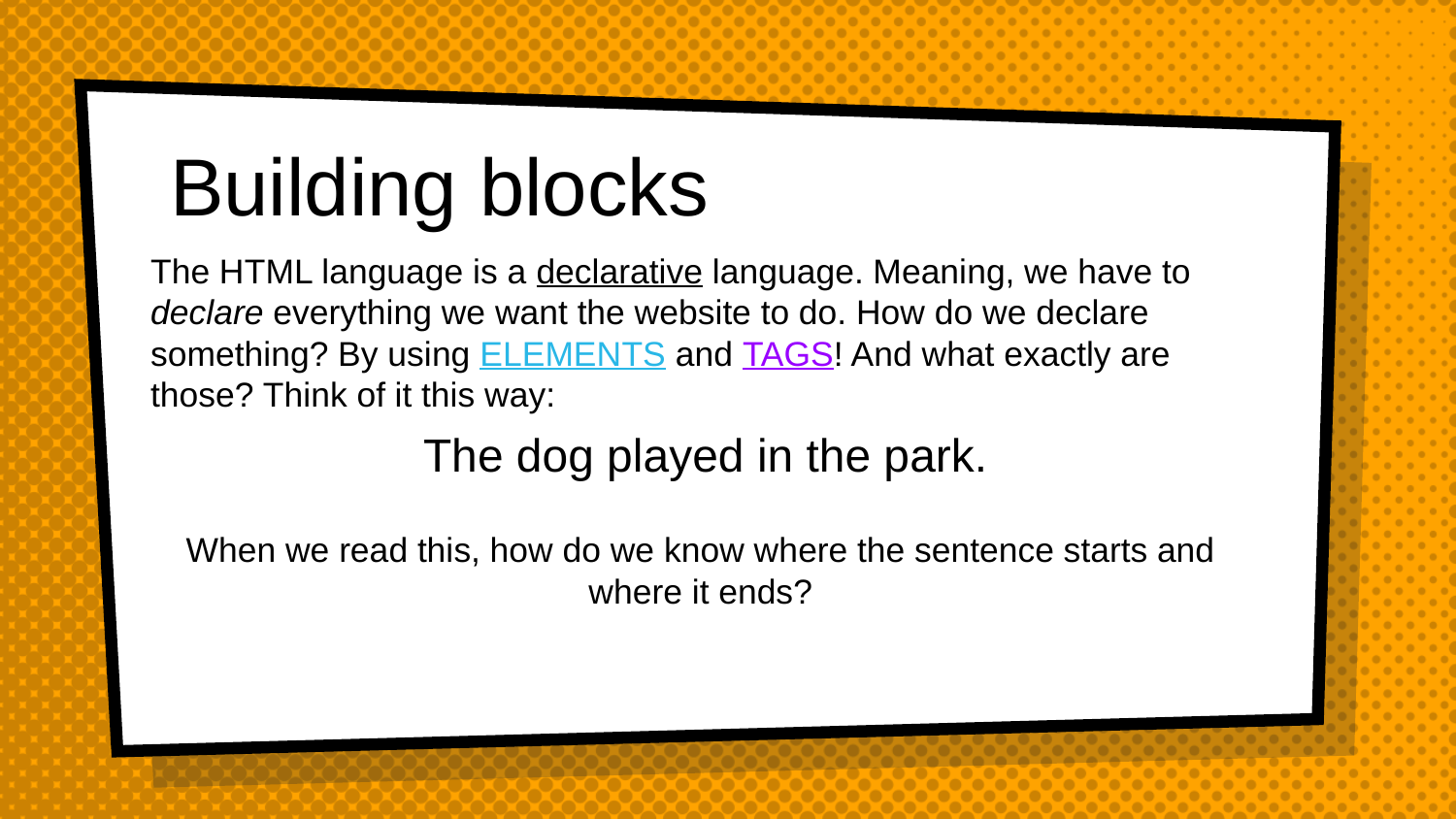

# Building blocks
The HTML language is a declarative language. Meaning, we have to declare everything we want the website to do. How do we declare something? By using ELEMENTS and TAGS! And what exactly are those? Think of it this way:
The dog played in the park.
When we read this, how do we know where the sentence starts and where it ends?